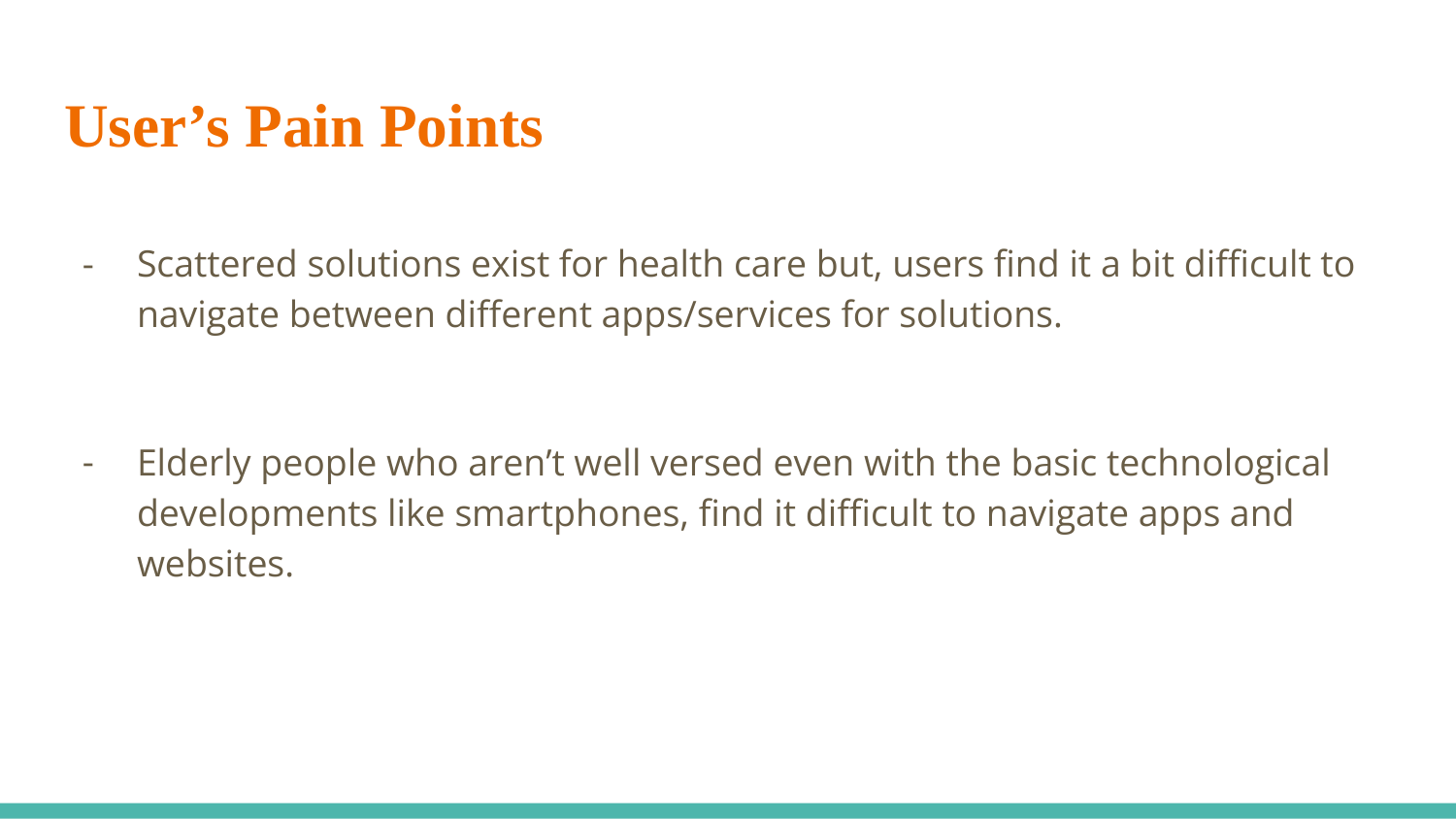

# User’s Pain Points
Scattered solutions exist for health care but, users find it a bit difficult to navigate between different apps/services for solutions.

Elderly people who aren’t well versed even with the basic technological developments like smartphones, find it difficult to navigate apps and websites.